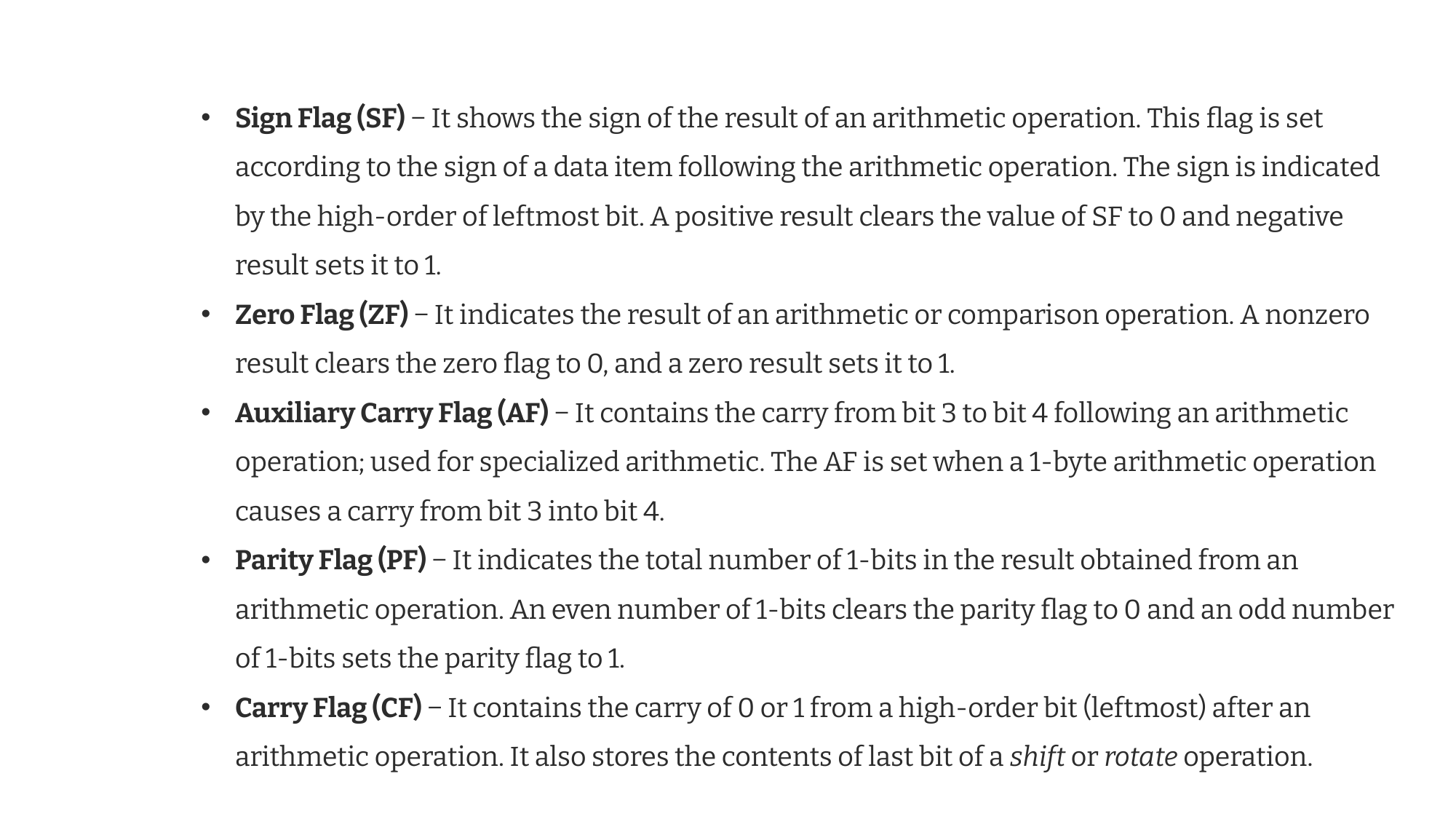

Sign Flag (SF) − It shows the sign of the result of an arithmetic operation. This flag is set according to the sign of a data item following the arithmetic operation. The sign is indicated by the high-order of leftmost bit. A positive result clears the value of SF to 0 and negative result sets it to 1.
Zero Flag (ZF) − It indicates the result of an arithmetic or comparison operation. A nonzero result clears the zero flag to 0, and a zero result sets it to 1.
Auxiliary Carry Flag (AF) − It contains the carry from bit 3 to bit 4 following an arithmetic operation; used for specialized arithmetic. The AF is set when a 1-byte arithmetic operation causes a carry from bit 3 into bit 4.
Parity Flag (PF) − It indicates the total number of 1-bits in the result obtained from an arithmetic operation. An even number of 1-bits clears the parity flag to 0 and an odd number of 1-bits sets the parity flag to 1.
Carry Flag (CF) − It contains the carry of 0 or 1 from a high-order bit (leftmost) after an arithmetic operation. It also stores the contents of last bit of a shift or rotate operation.